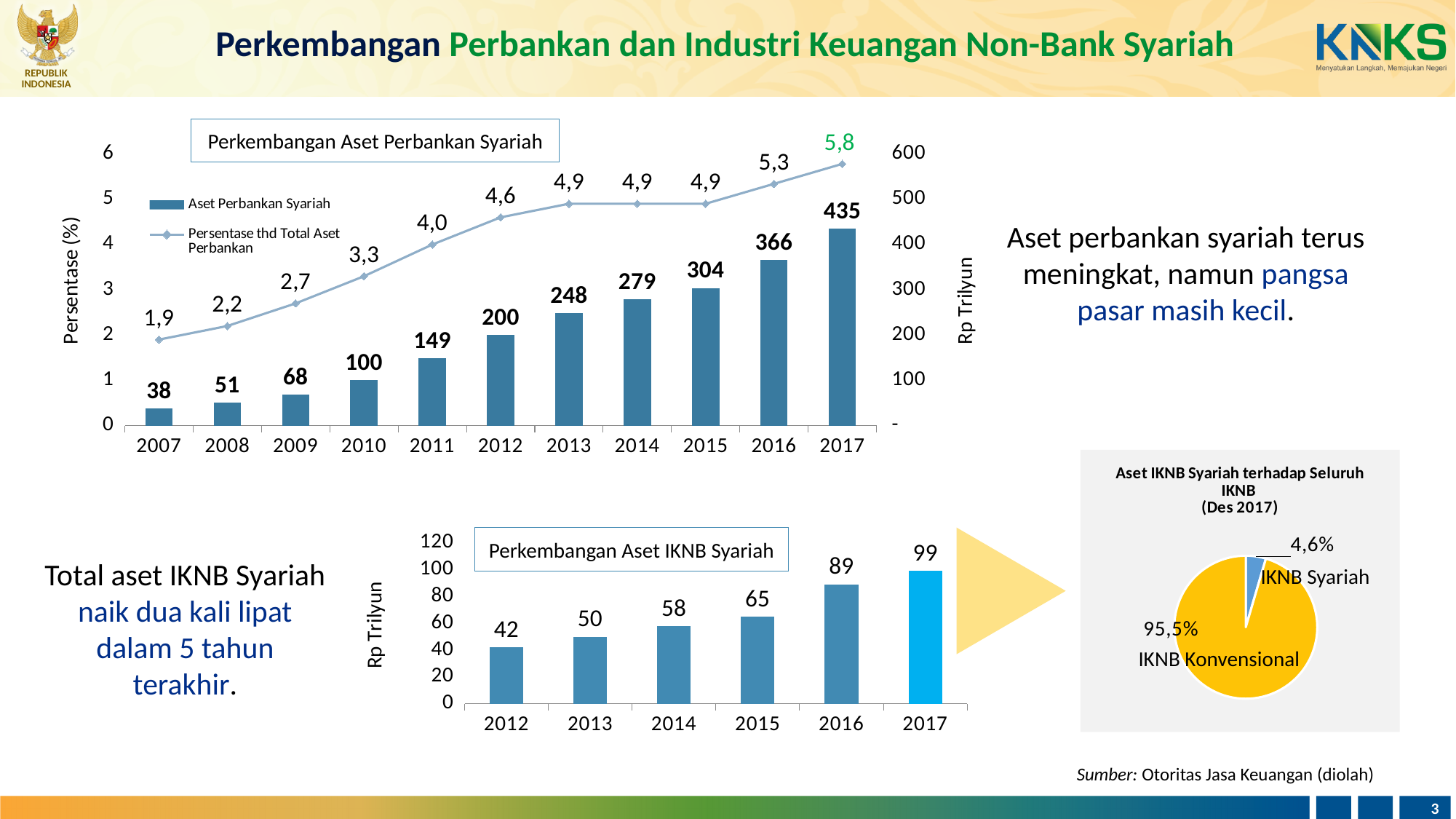

Perkembangan Perbankan dan Industri Keuangan Non-Bank Syariah
Perkembangan Aset Perbankan Syariah

### Chart

| Category | Aset Perbankan Syariah | Persentase thd Total Aset Perbankan |
|---|---|---|
| 2007 | 38.0 | 1.9 |
| 2008 | 51.0 | 2.2 |
| 2009 | 68.0 | 2.7 |
| 2010 | 100.0 | 3.3 |
| 2011 | 149.0 | 4.0 |
| 2012 | 200.0 | 4.6 |
| 2013 | 248.0 | 4.9 |
| 2014 | 279.0 | 4.9 |
| 2015 | 304.0 | 4.9 |
| 2016 | 366.0 | 5.34 |
| 2017 | 435.0 | 5.78 |
Aset perbankan syariah terus meningkat, namun pangsa pasar masih kecil.

### Chart: Aset IKNB Syariah terhadap Seluruh IKNB
(Des 2017)

| Category |  |
|---|---|
| Aset Syariah
(Miliar Rp) | 0.045480082808577786 |
| Aset Konvensional
(Miliar Rp) | 0.9545199171914223 |
IKNB Syariah
IKNB Konvensional

### Chart

| Category | Aset IKNB Syariah |
|---|---|
| 2012 | 42.0 |
| 2013 | 50.0 |
| 2014 | 58.0 |
| 2015 | 65.0 |
| 2016 | 89.0 |
| 2017 | 99.0 |
Perkembangan Aset IKNB Syariah

Total aset IKNB Syariah naik dua kali lipat dalam 5 tahun terakhir.
Sumber: Otoritas Jasa Keuangan (diolah)
3